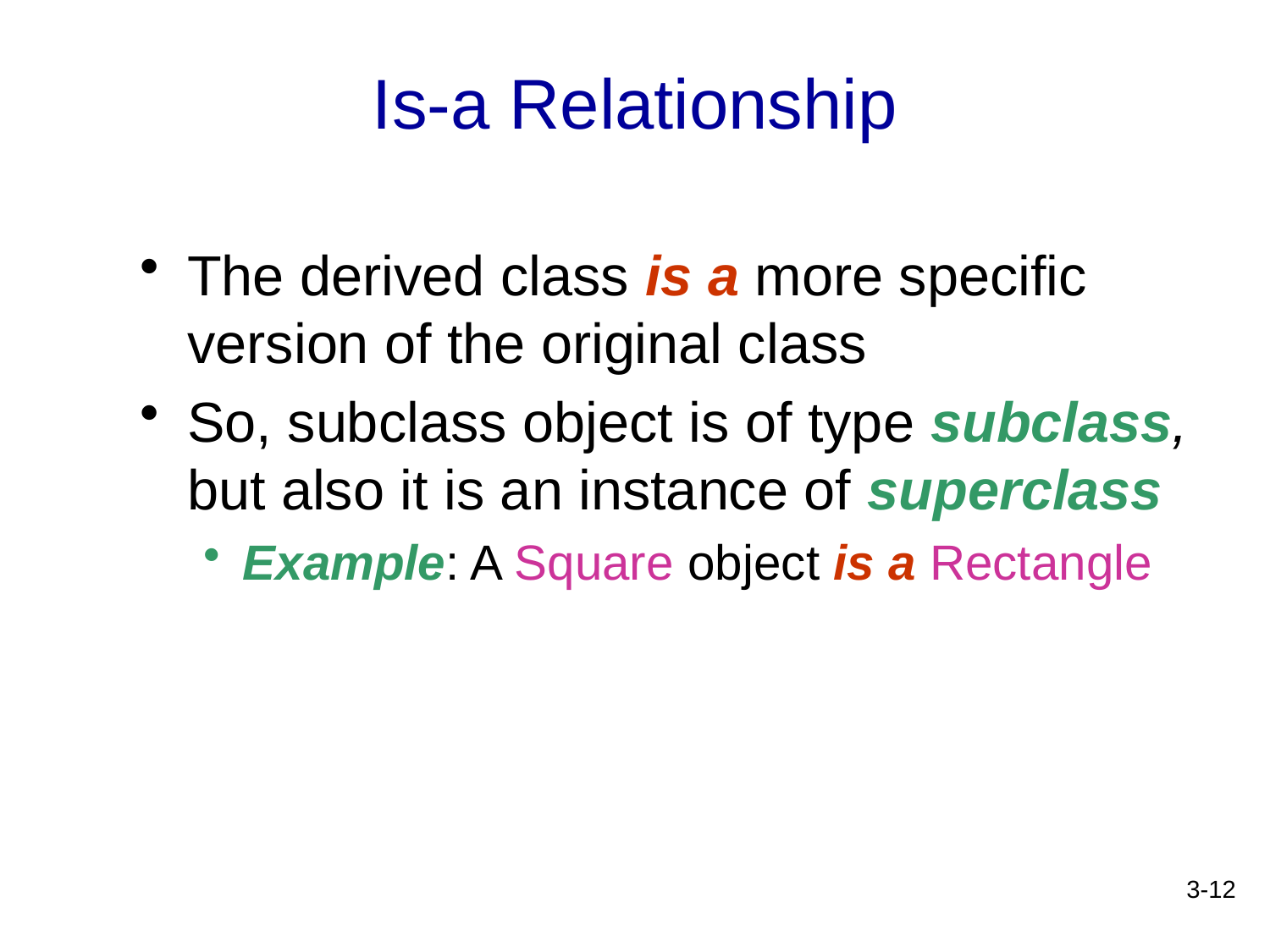

# Is-a Relationship
The derived class is a more specific version of the original class
So, subclass object is of type subclass, but also it is an instance of superclass
Example: A Square object is a Rectangle
3-12